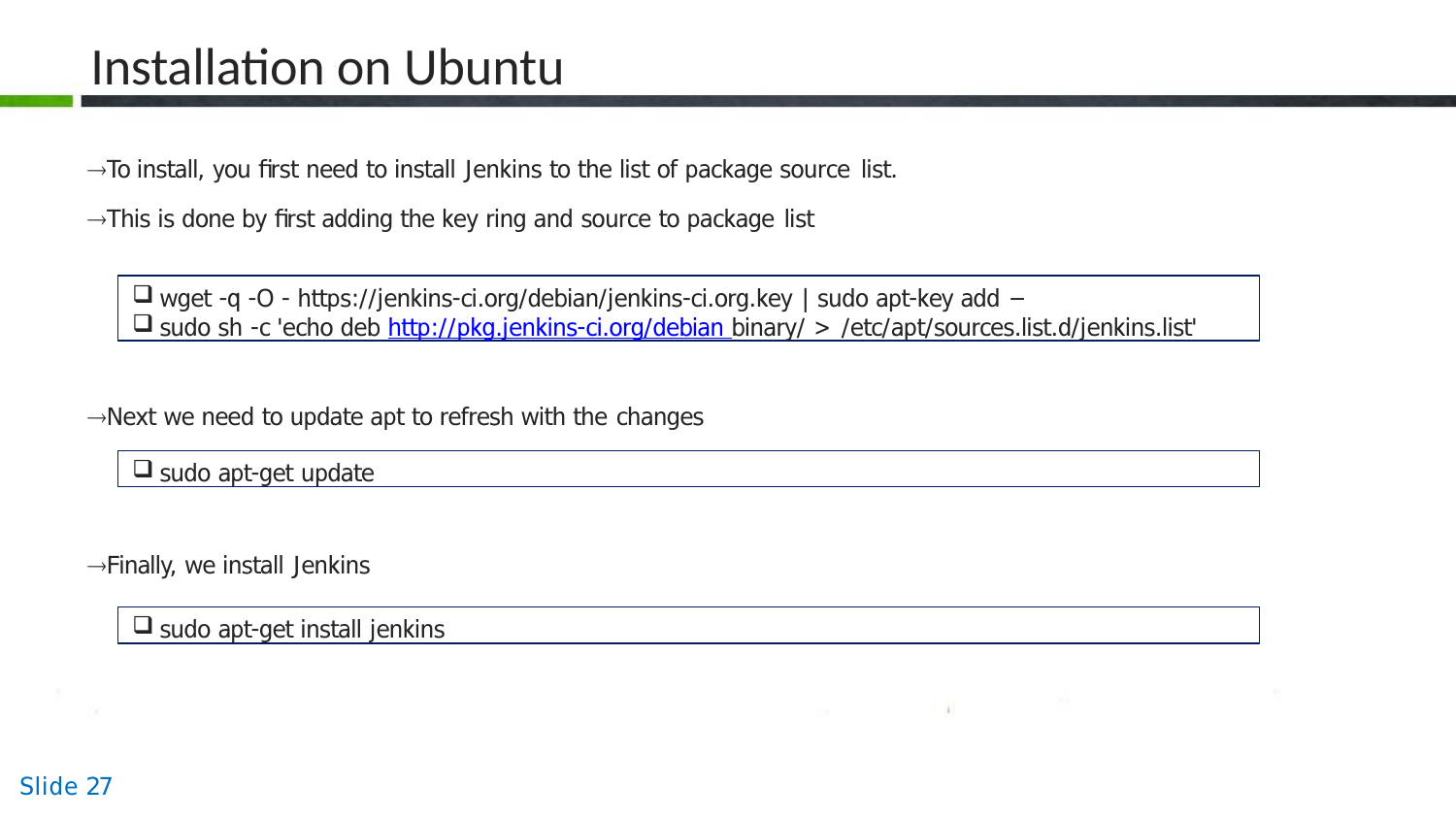

# Installation on Ubuntu
→To install, you first need to install Jenkins to the list of package source list.
→This is done by first adding the key ring and source to package list
wget -q -O - https://jenkins-ci.org/debian/jenkins-ci.org.key | sudo apt-key add –
sudo sh -c 'echo deb http://pkg.jenkins-ci.org/debian binary/ > /etc/apt/sources.list.d/jenkins.list'
→Next we need to update apt to refresh with the changes
sudo apt-get update
→Finally, we install Jenkins
sudo apt-get install jenkins

Slide 27